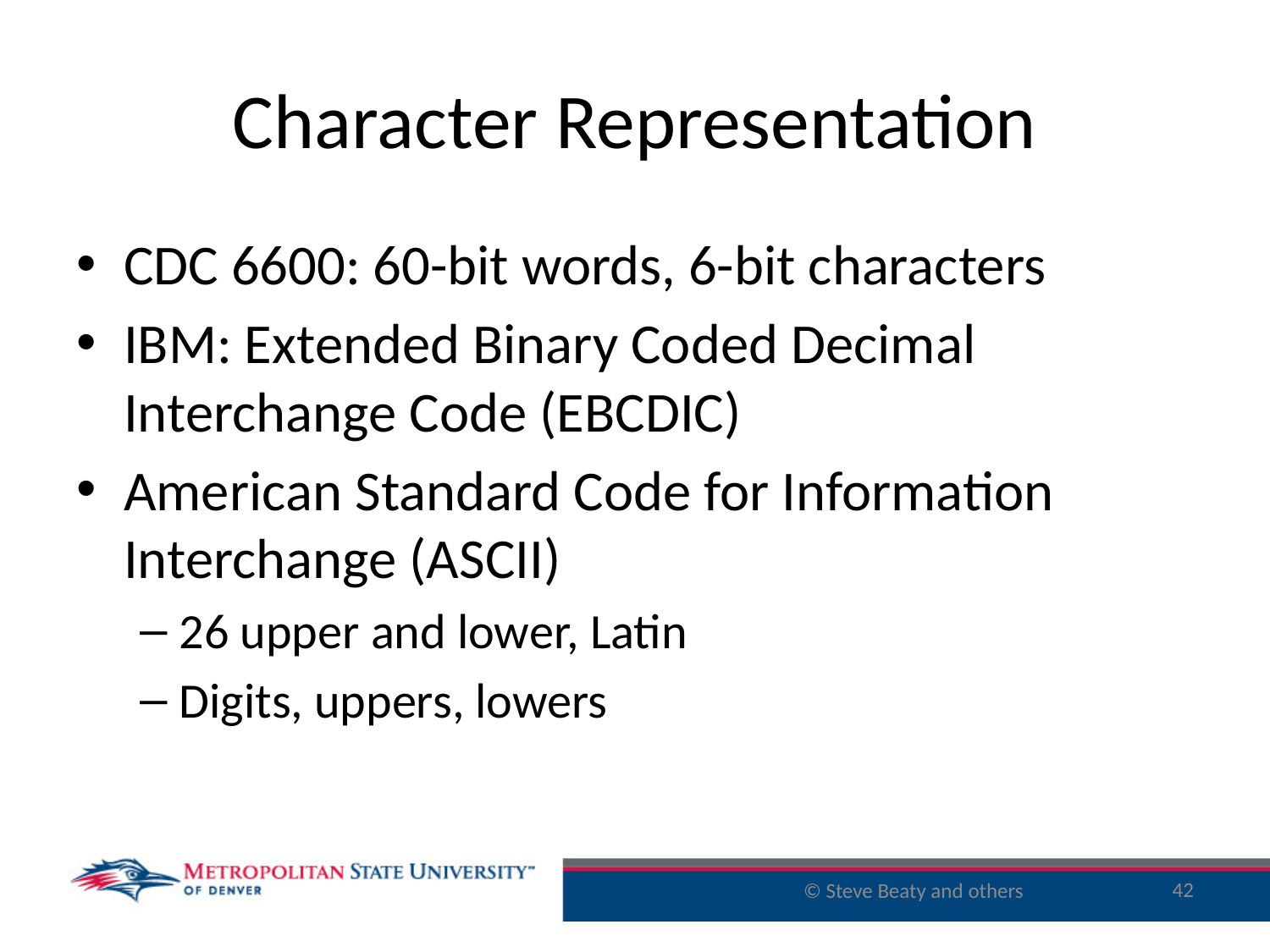

# Character Representation
CDC 6600: 60-bit words, 6-bit characters
IBM: Extended Binary Coded Decimal Interchange Code (EBCDIC)
American Standard Code for Information Interchange (ASCII)
26 upper and lower, Latin
Digits, uppers, lowers

42
© Steve Beaty and others